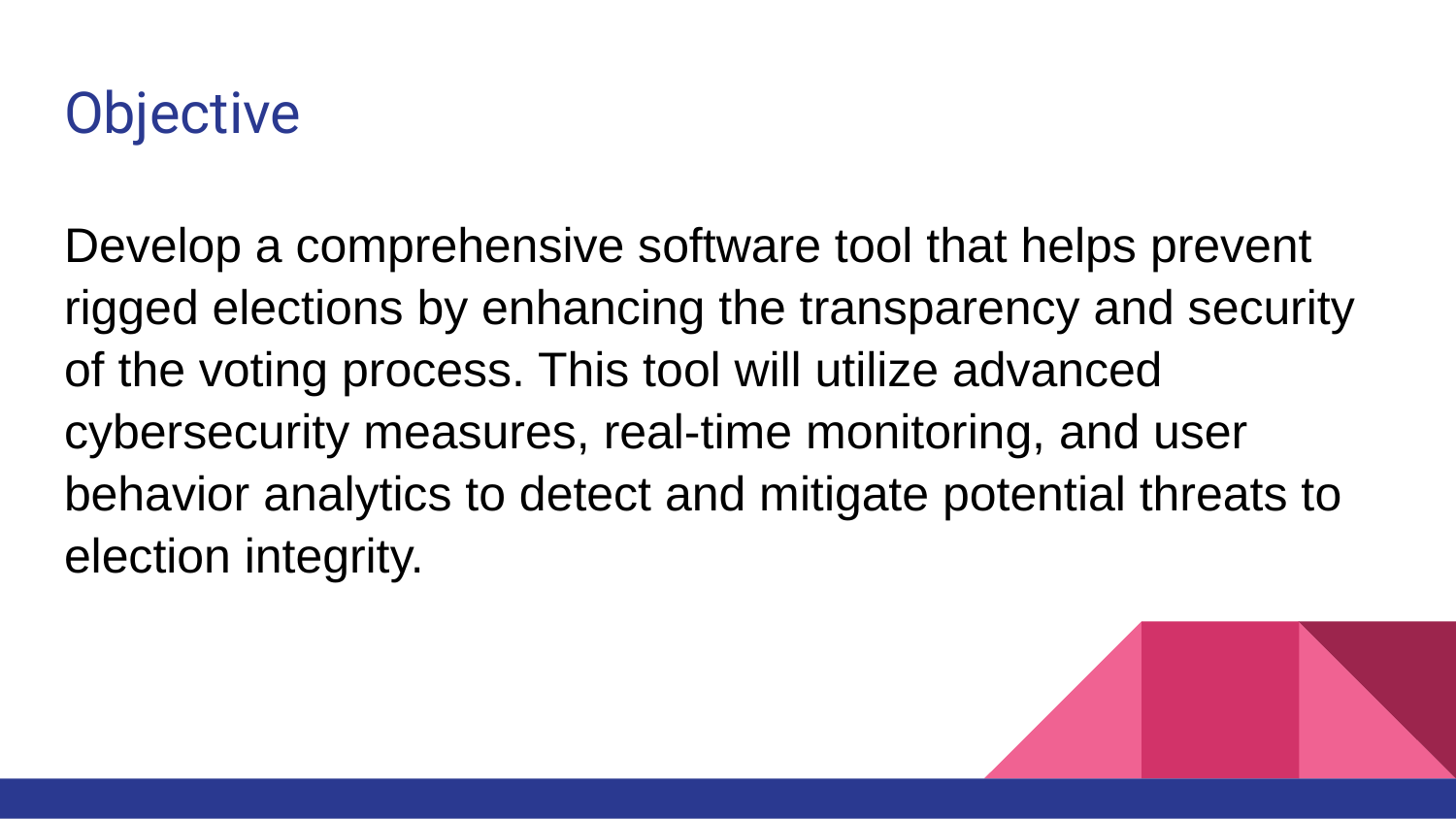

# Objective
Develop a comprehensive software tool that helps prevent rigged elections by enhancing the transparency and security of the voting process. This tool will utilize advanced cybersecurity measures, real-time monitoring, and user behavior analytics to detect and mitigate potential threats to election integrity.